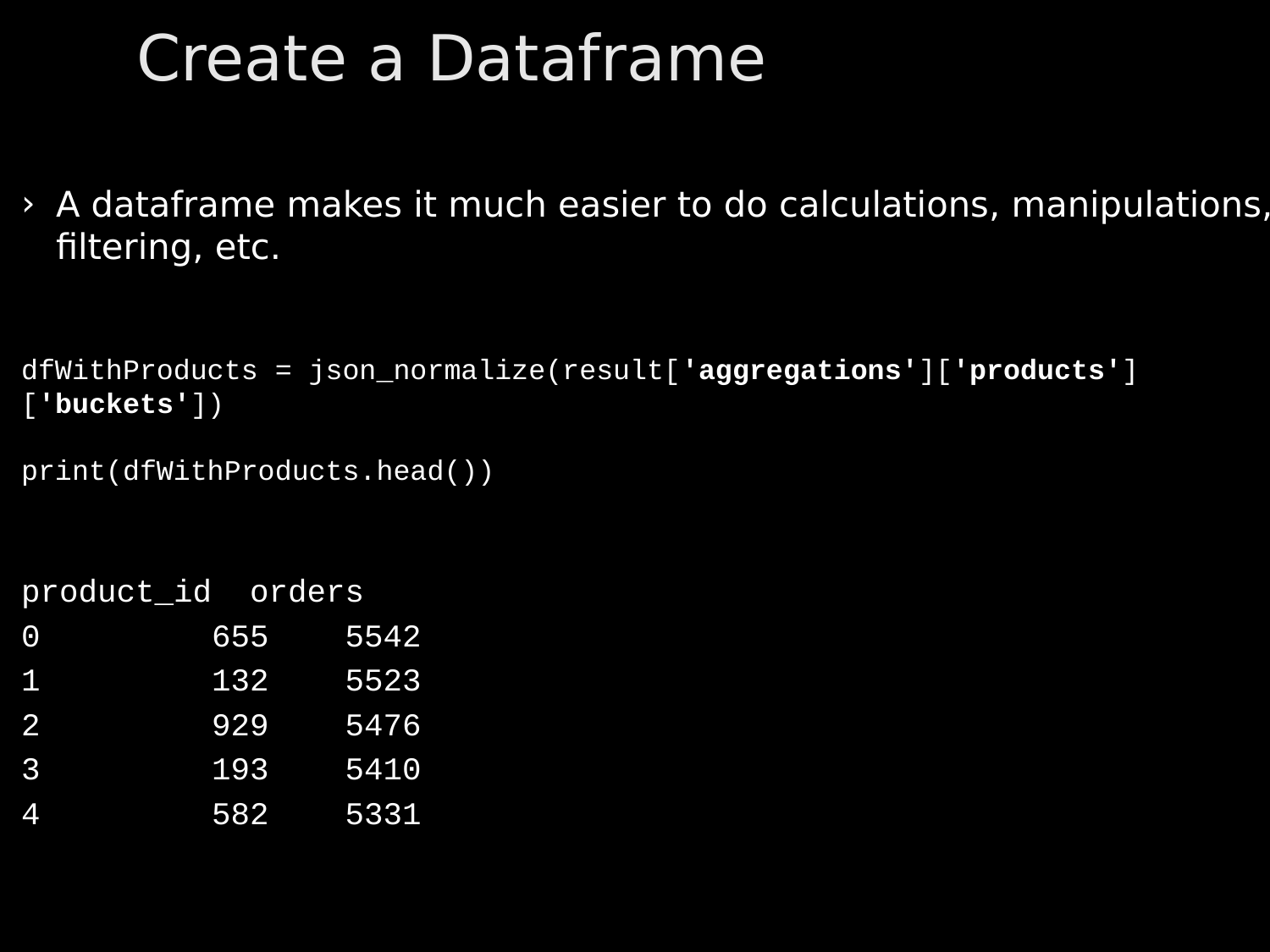

# Create a Dataframe

A dataframe makes it much easier to do calculations, manipulations, filtering, etc.

dfWithProducts = json_normalize(result['aggregations']['products']['buckets'])
print(dfWithProducts.head())

product_id  orders
0         655    5542
1         132    5523
2         929    5476
3         193    5410
4         582    5331